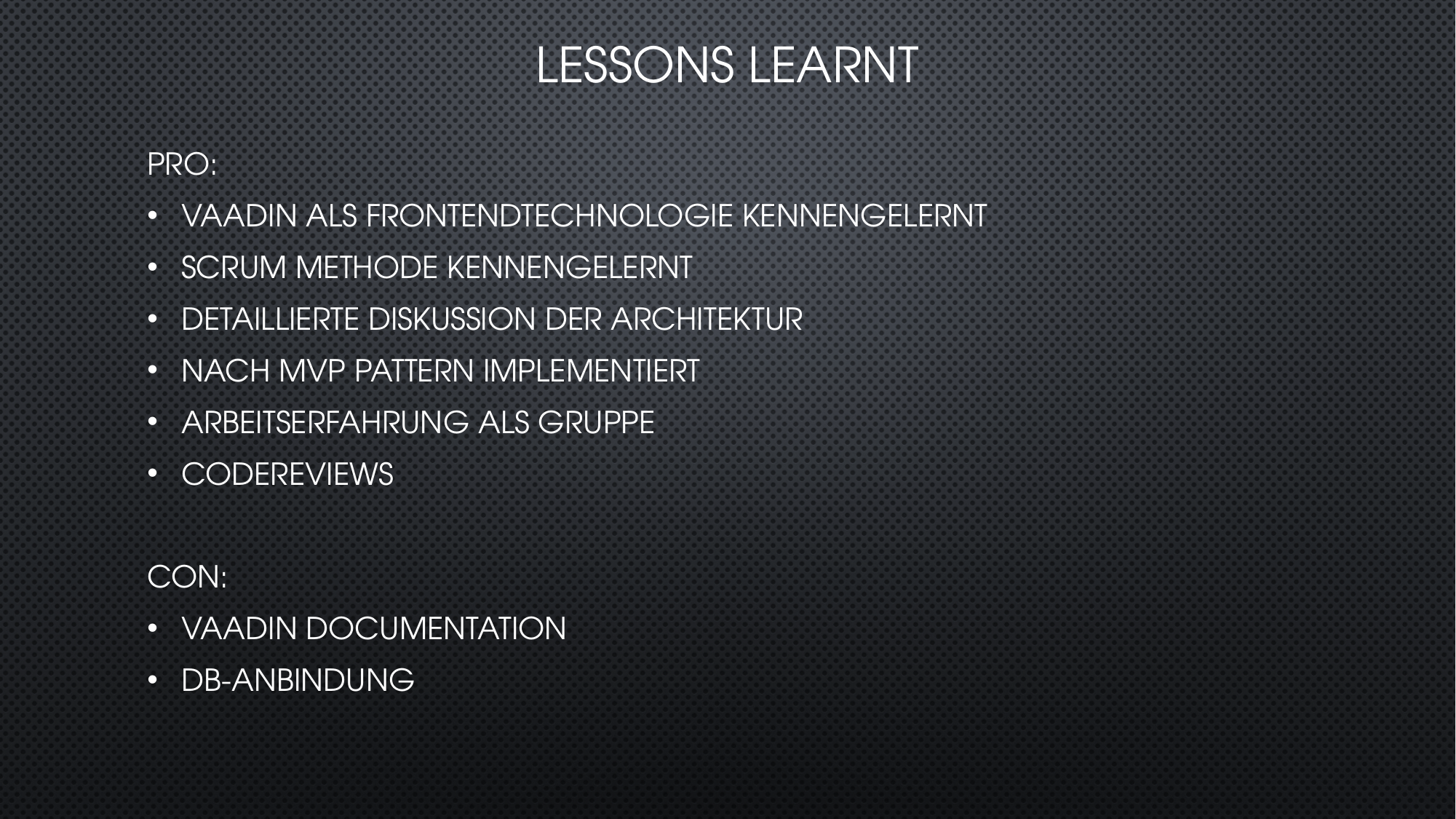

# Lessons learnt
PRO:
Vaadin als Frontendtechnologie kennengelernt
Scrum Methode kennengelernt
Detaillierte Diskussion der Architektur
Nach MVP Pattern implementiert
Arbeitserfahrung als Gruppe
Codereviews

CON:
Vaadin documentation
DB-Anbindung